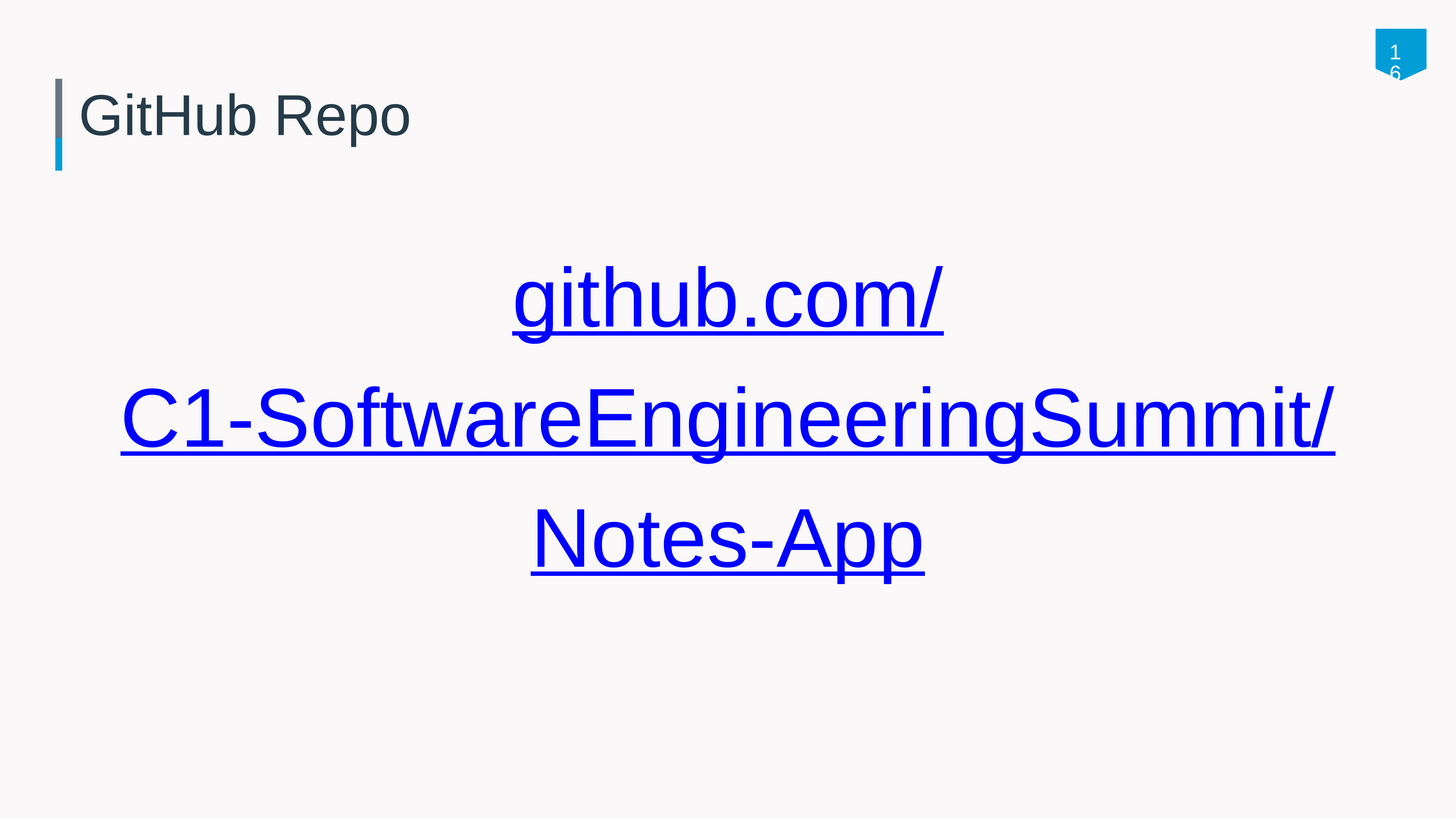

16
# GitHub Repo

github.com/
C1-SoftwareEngineeringSummit/
Notes-App